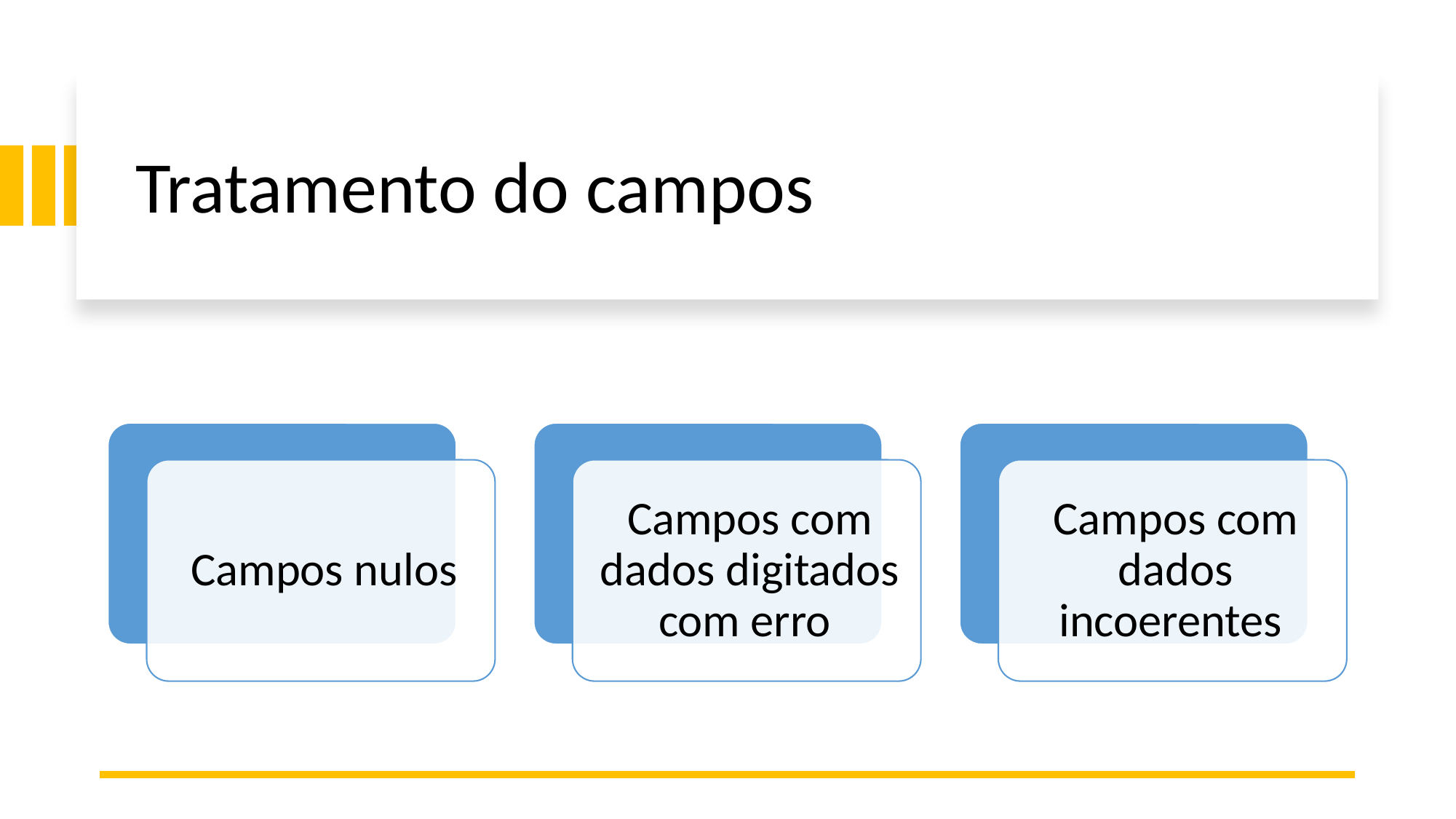

# Tratamento do campos

Campos nulos
Campos com dados digitados com erro
Campos com dados incoerentes